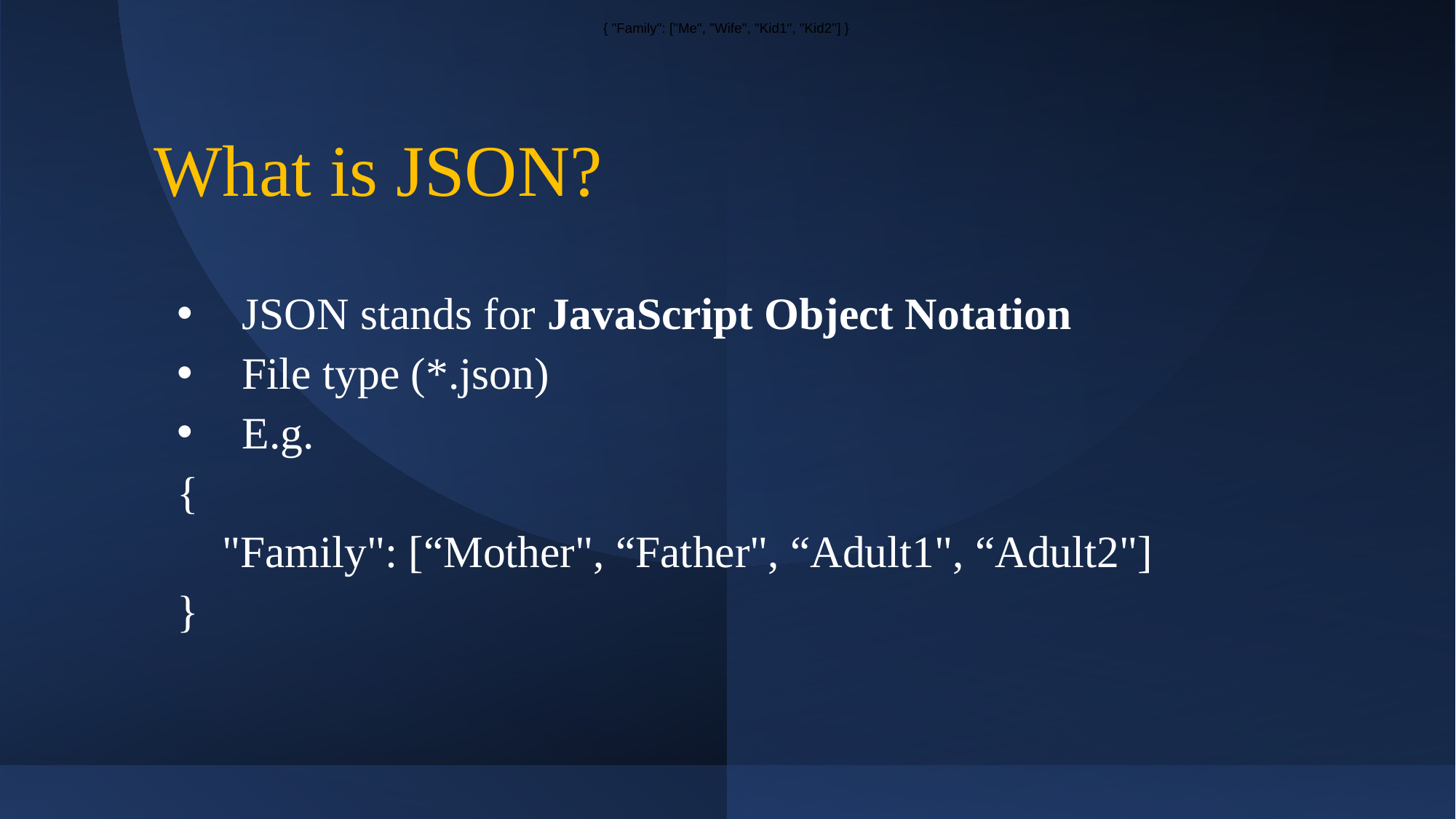

{ "Family": ["Me", "Wife", "Kid1", "Kid2"] }

# What is JSON?
JSON stands for JavaScript Object Notation
File type (*.json)
E.g.
{
    "Family": [“Mother", “Father", “Adult1", “Adult2"]
}